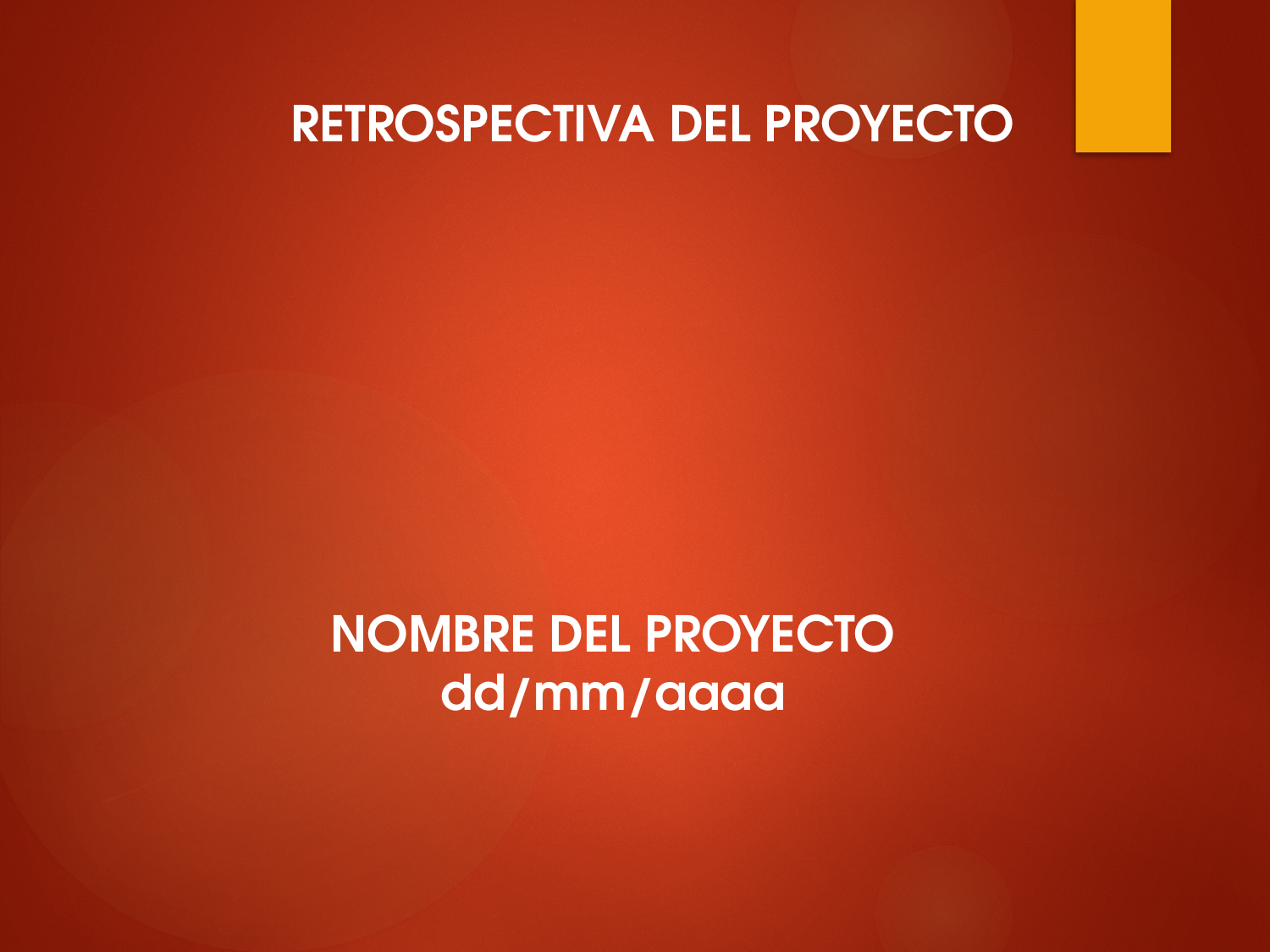

RETROSPECTIVA DEL PROYECTO
NOMBRE DEL PROYECTO
dd/mm/aaaa